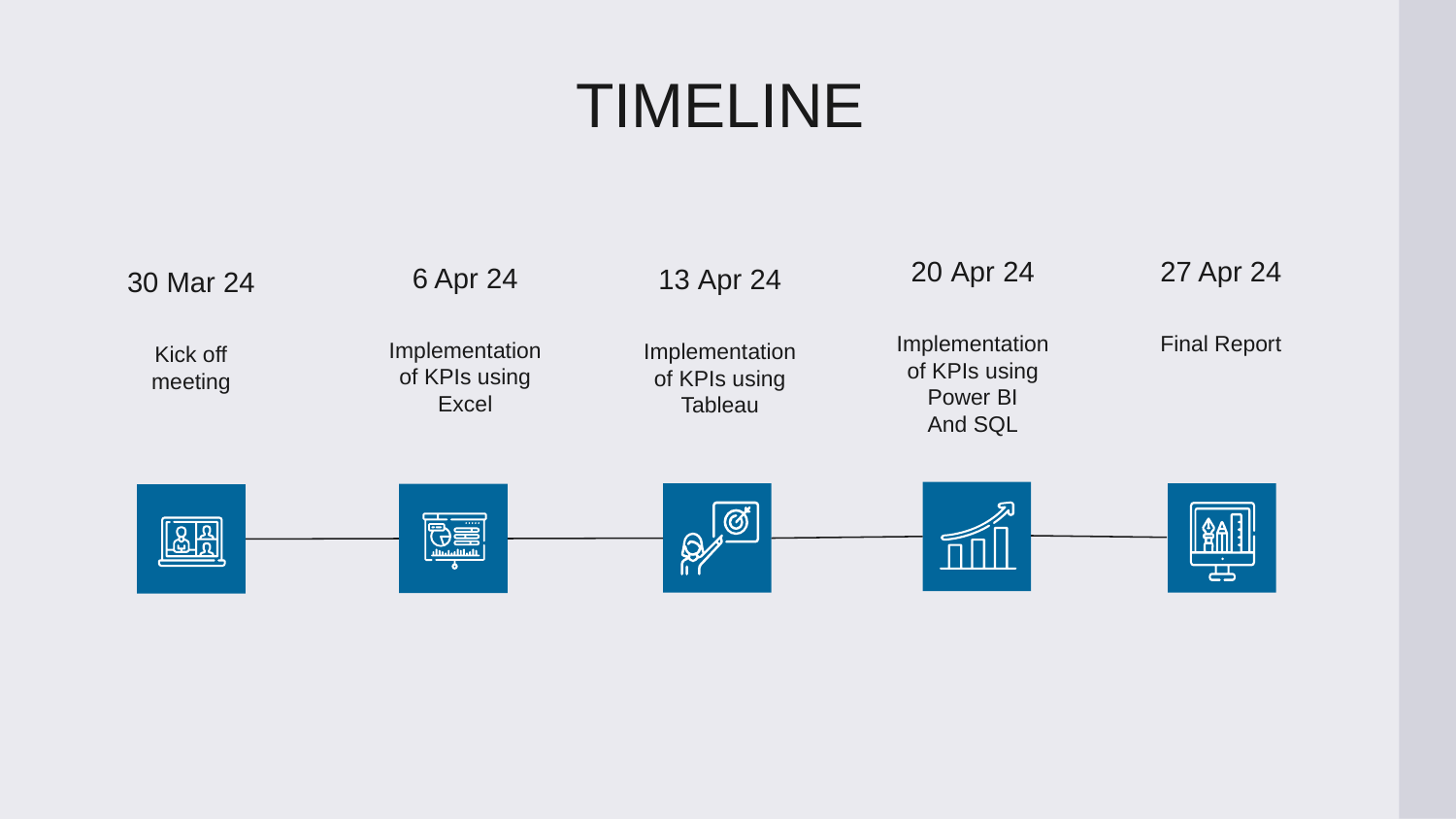

# TIMELINE
20 Apr 24
27 Apr 24
6 Apr 24
13 Apr 24
30 Mar 24
Implementation of KPIs using Power BI
And SQL
Final Report
Implementation of KPIs using Excel
Implementation of KPIs using Tableau
Kick off meeting